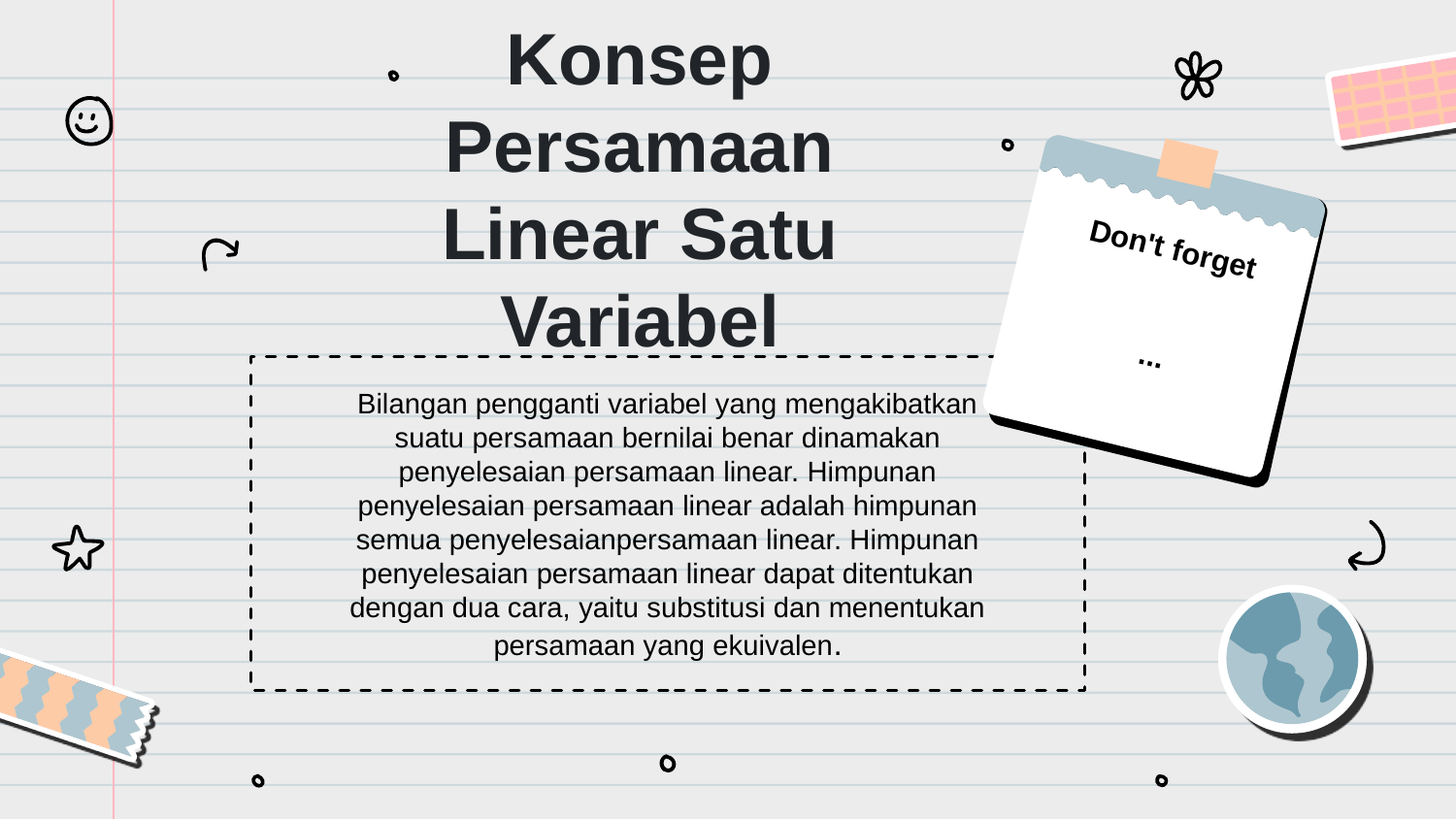

Don't forget
            ...
# Konsep Persamaan Linear Satu Variabel
Bilangan pengganti variabel yang mengakibatkan suatu persamaan bernilai benar dinamakan penyelesaian persamaan linear. Himpunan penyelesaian persamaan linear adalah himpunan semua penyelesaianpersamaan linear. Himpunan penyelesaian persamaan linear dapat ditentukan dengan dua cara, yaitu substitusi dan menentukan persamaan yang ekuivalen.